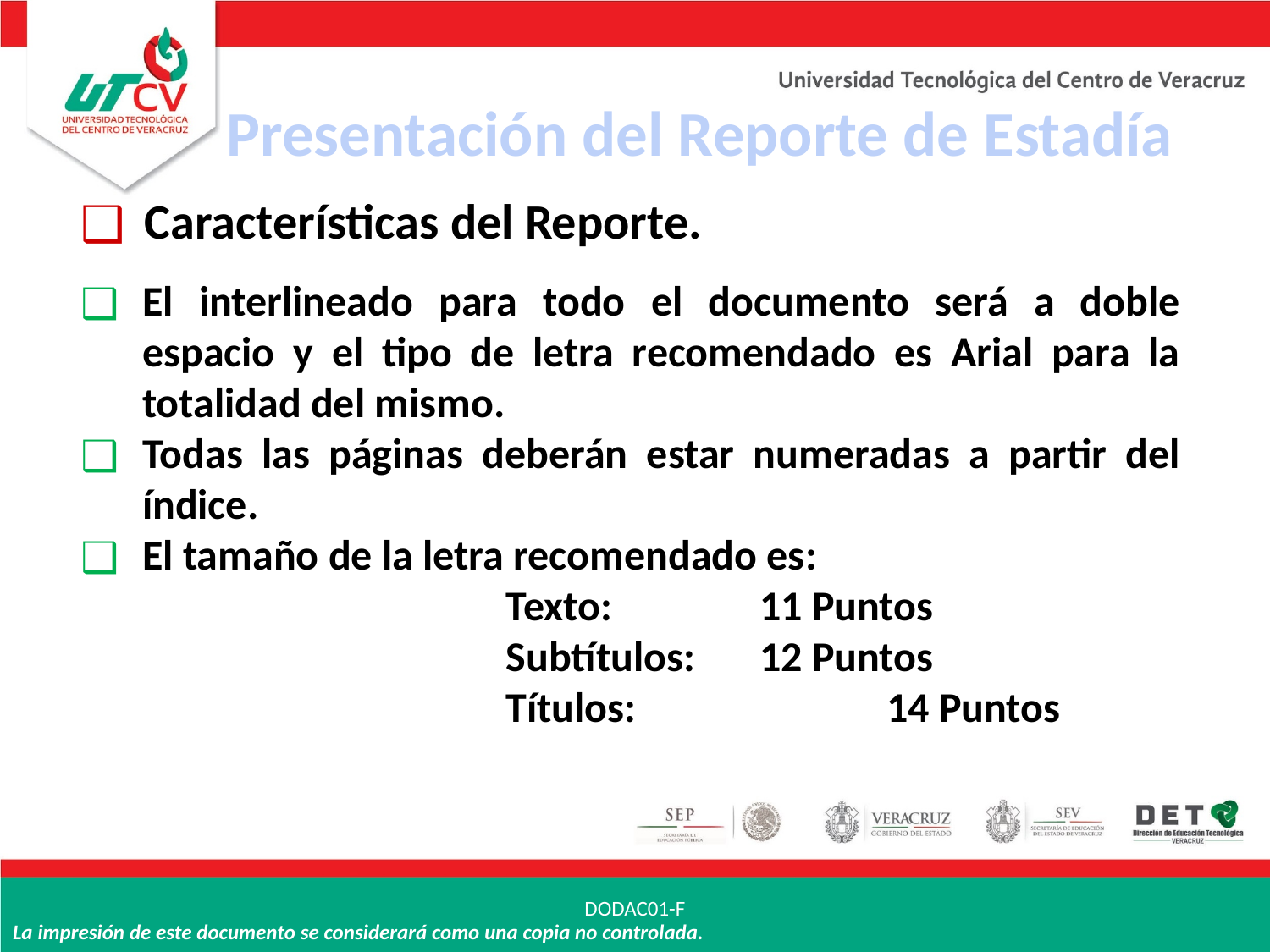

Presentación del Reporte de Estadía
Características del Reporte.
El interlineado para todo el documento será a doble espacio y el tipo de letra recomendado es Arial para la totalidad del mismo.
Todas las páginas deberán estar numeradas a partir del índice.
El tamaño de la letra recomendado es:
				Texto: 		11 Puntos
				Subtítulos: 	12 Puntos
				Títulos:		14 Puntos

DODAC01-F